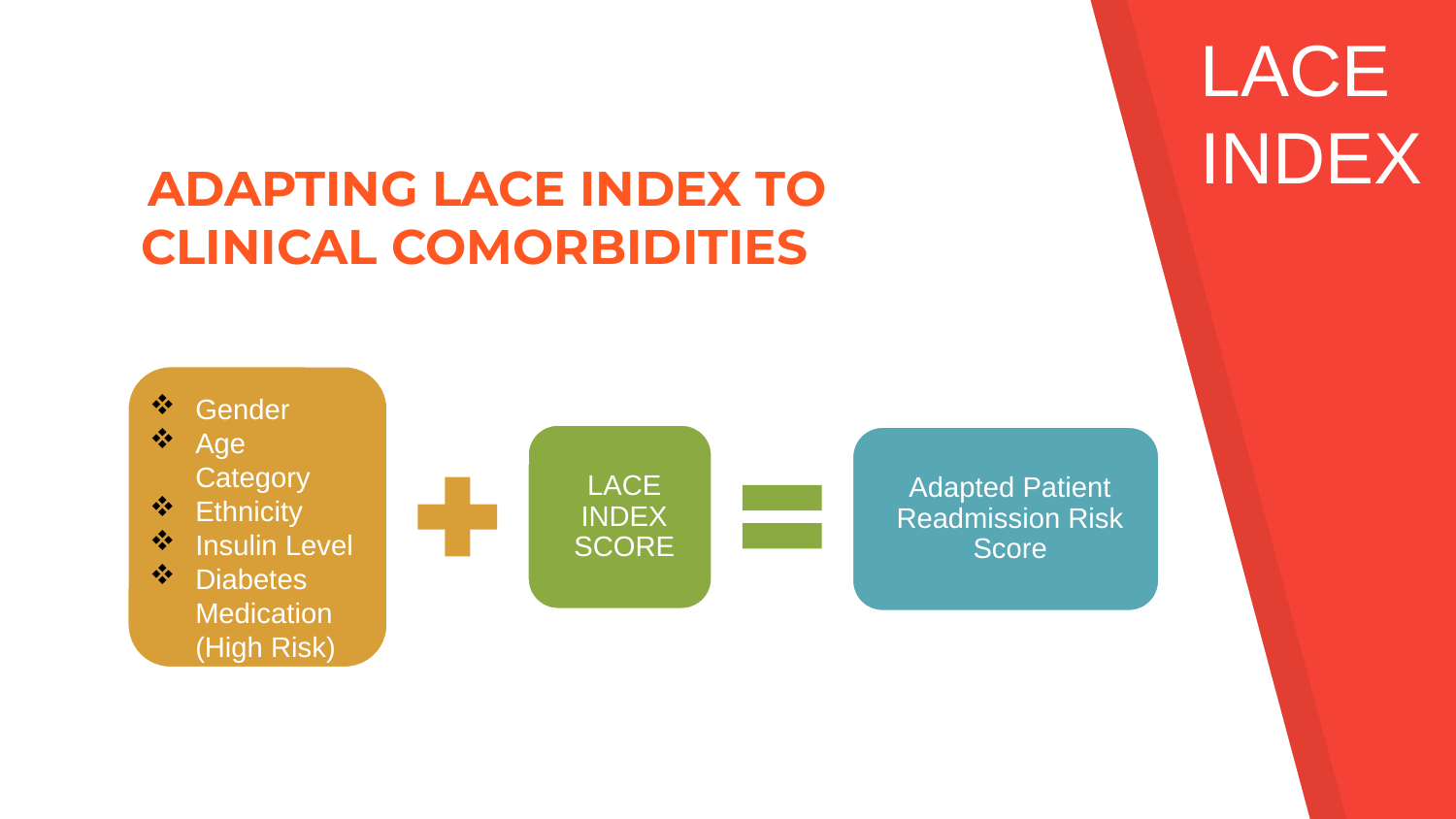

LACE
INDEX
# ADAPTING LACE INDEX TO CLINICAL COMORBIDITIES

LACE INDEX SCORE

Adapted Patient Readmission Risk Score
Gender
Age Category
Ethnicity
Insulin Level
Diabetes Medication (High Risk)